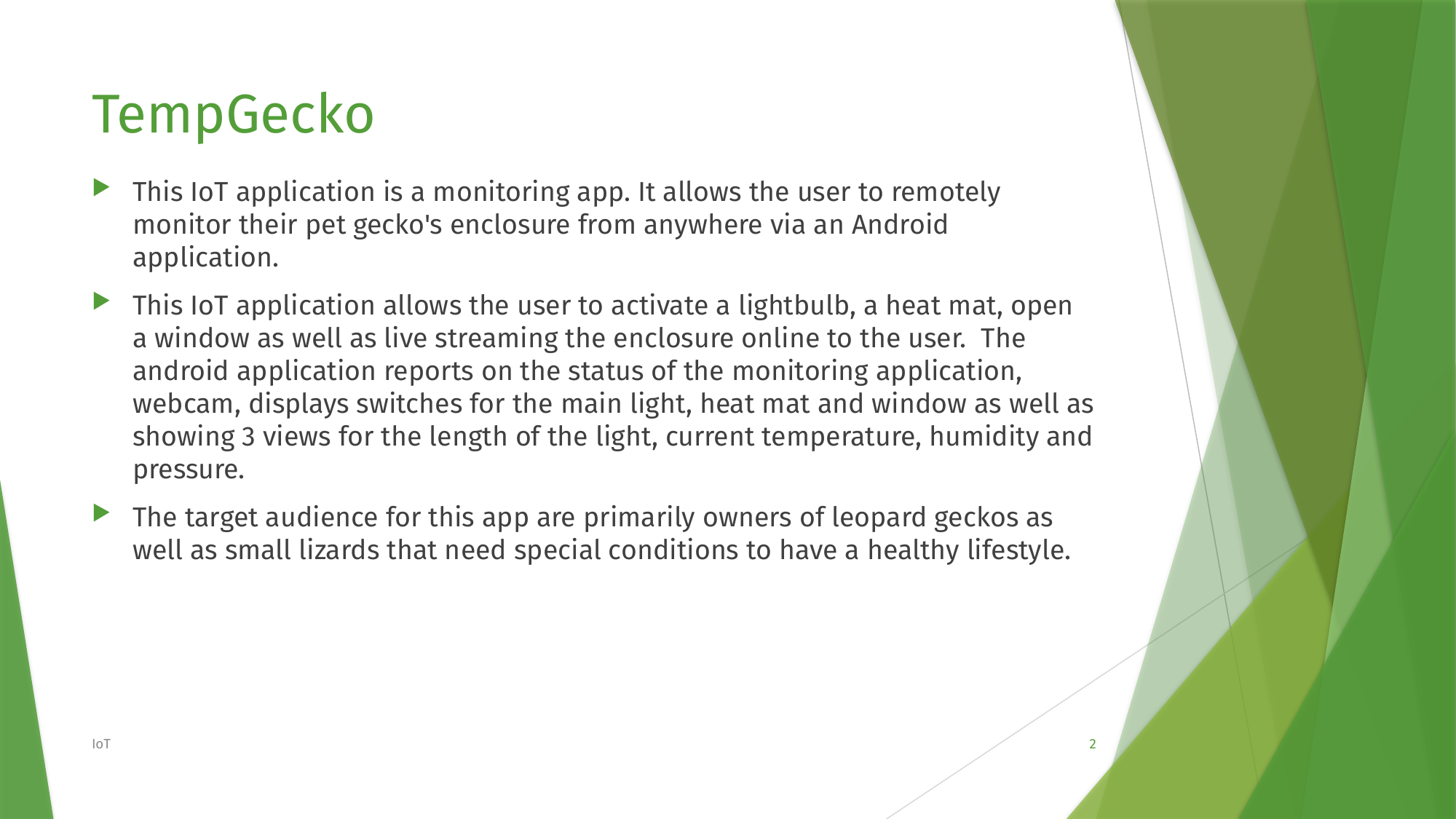

# TempGecko
This IoT application is a monitoring app. It allows the user to remotely monitor their pet gecko's enclosure from anywhere via an Android application.
This IoT application allows the user to activate a lightbulb, a heat mat, open a window as well as live streaming the enclosure online to the user.  The android application reports on the status of the monitoring application, webcam, displays switches for the main light, heat mat and window as well as showing 3 views for the length of the light, current temperature, humidity and pressure.
The target audience for this app are primarily owners of leopard geckos as well as small lizards that need special conditions to have a healthy lifestyle.

IoT
2